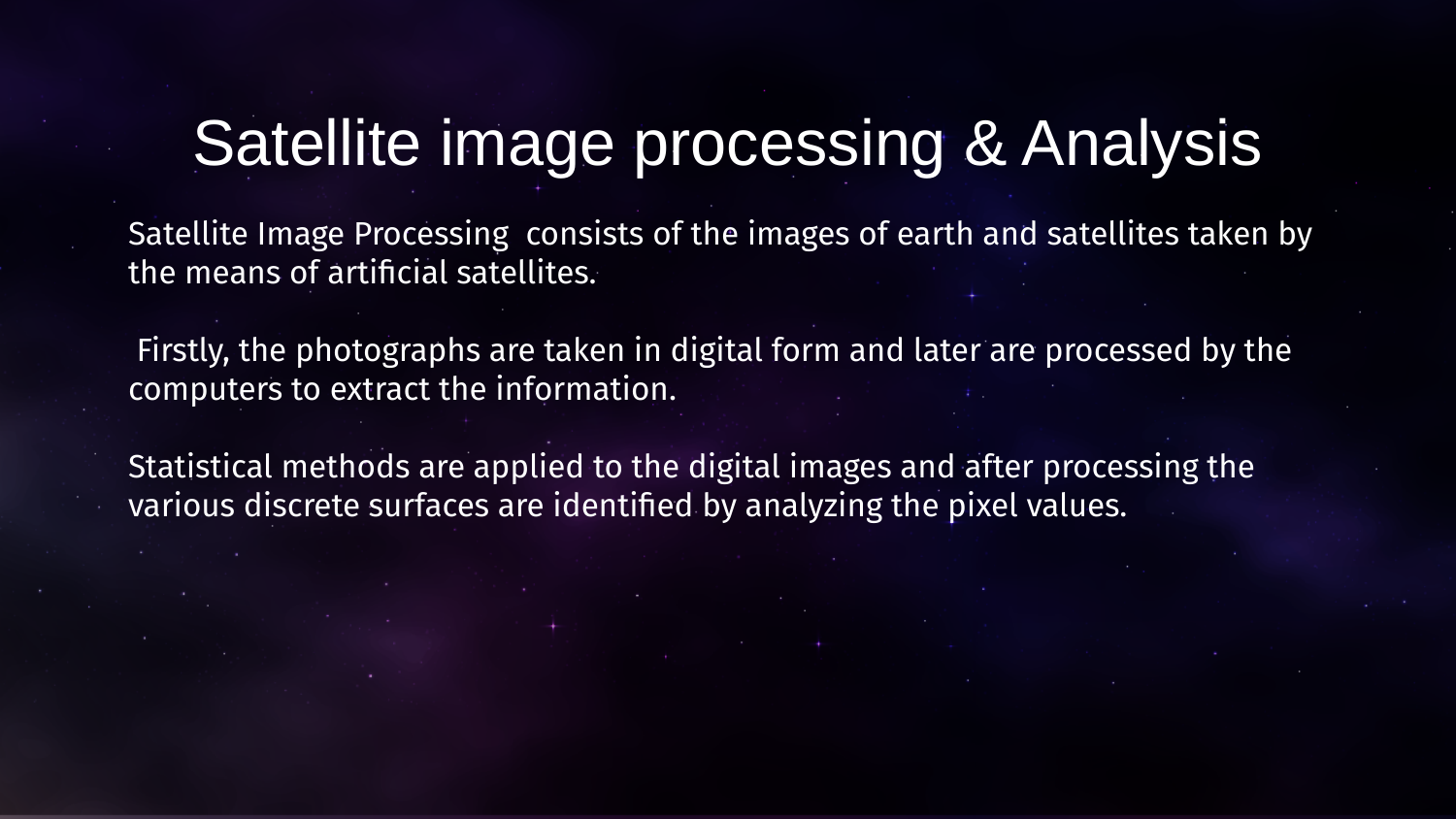

# Satellite image processing & Analysis
Satellite Image Processing  consists of the images of earth and satellites taken by the means of artificial satellites.

 Firstly, the photographs are taken in digital form and later are processed by the computers to extract the information.

Statistical methods are applied to the digital images and after processing the various discrete surfaces are identified by analyzing the pixel values.